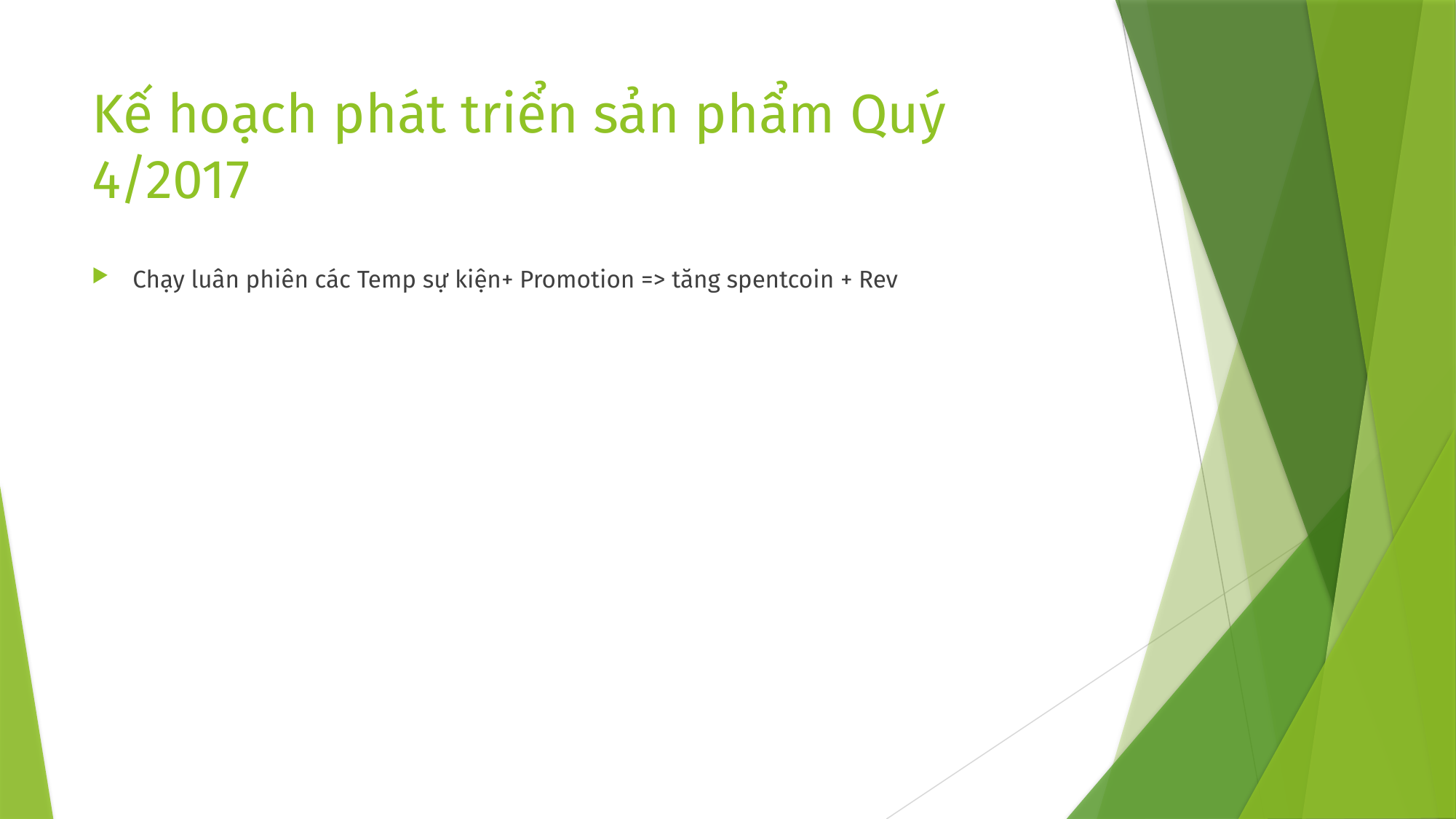

# Kế hoạch phát triển sản phẩm Quý 4/2017
Chạy luân phiên các Temp sự kiện+ Promotion => tăng spentcoin + Rev